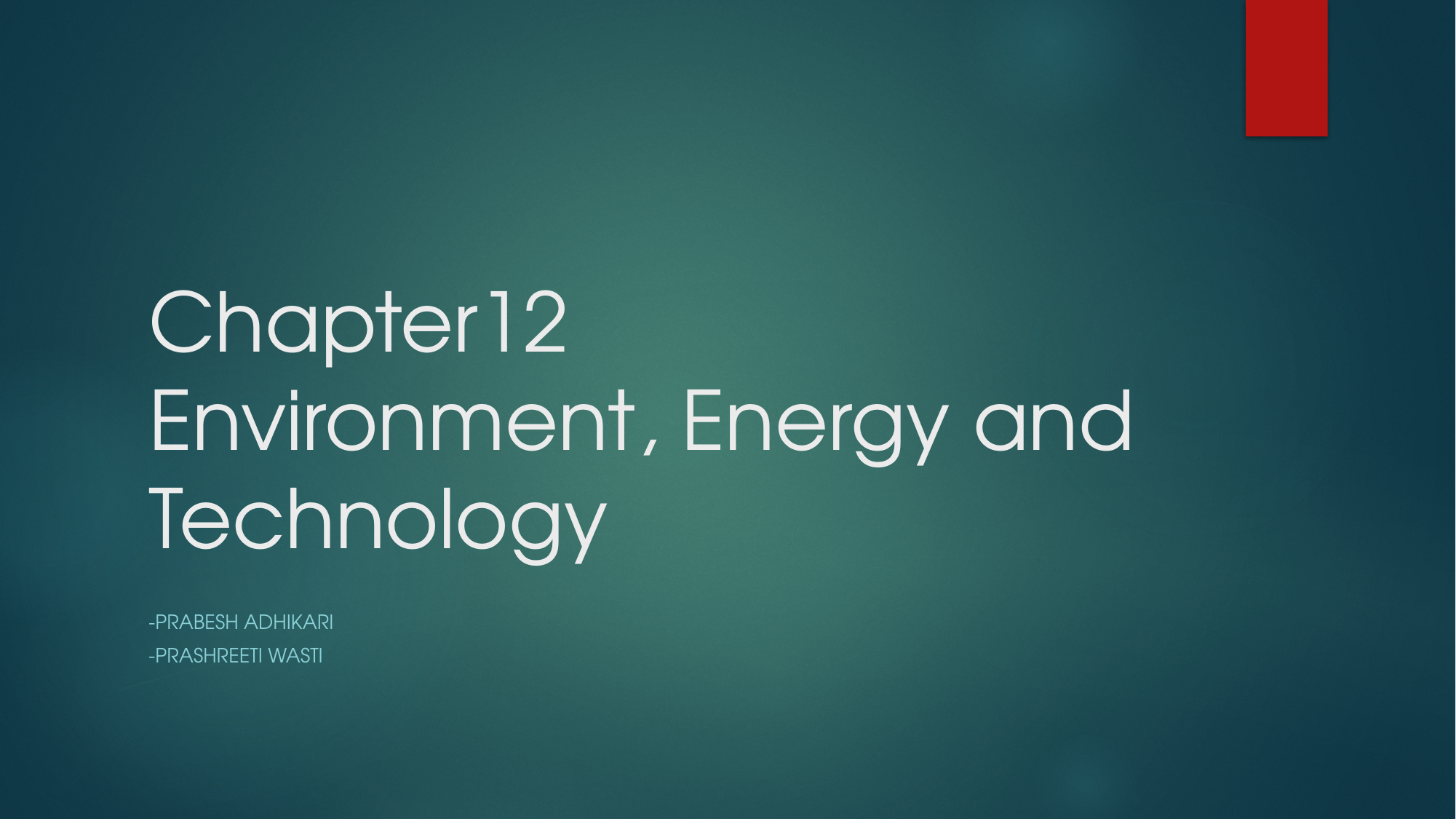

# Chapter12 Environment, Energy and Technology

-Prabesh Adhikari
-prashreeti wasti